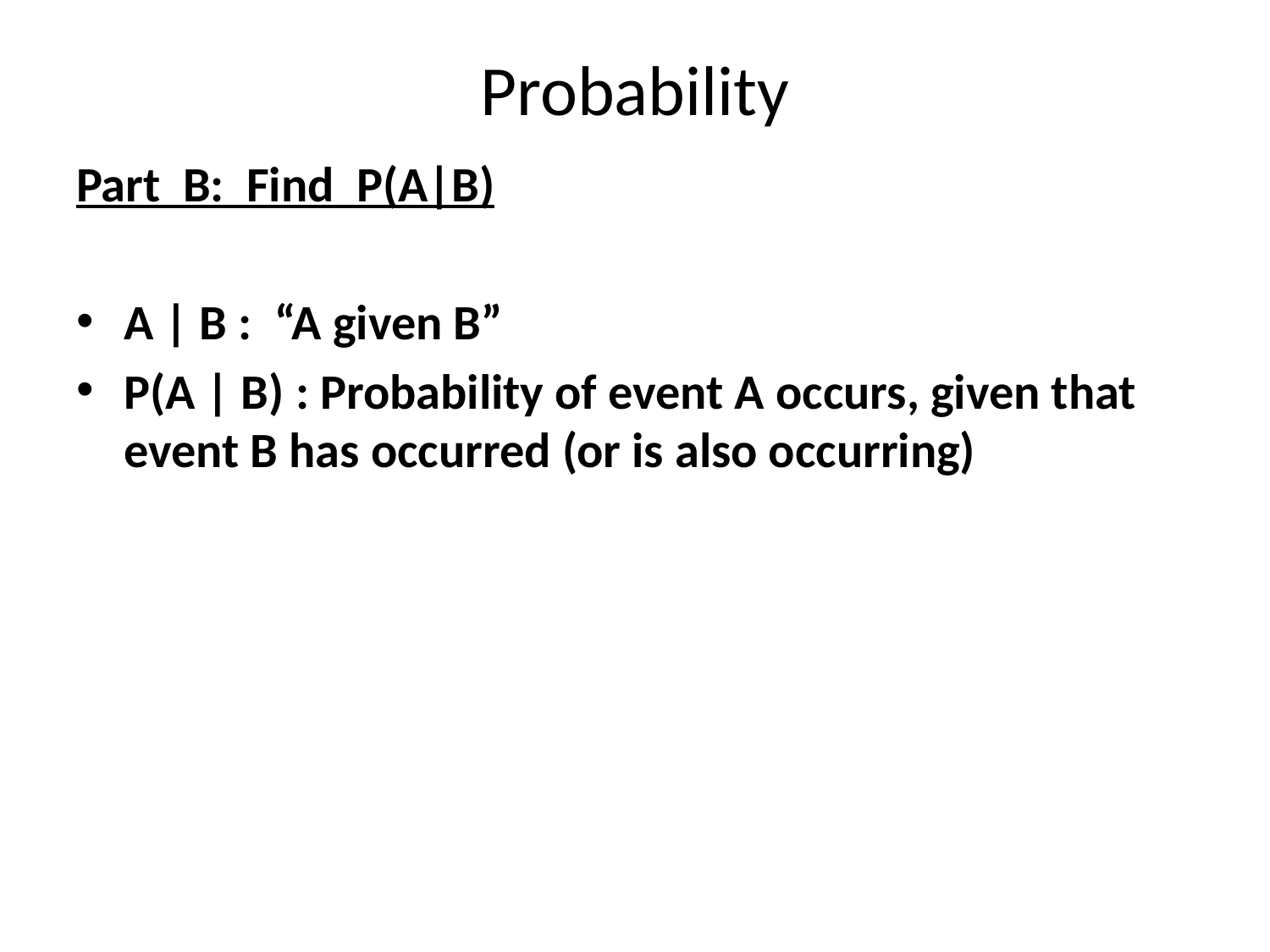

# Probability
Part  B:  Find  P(A|B)

A | B :  “A given B”
P(A | B) : Probability of event A occurs, given that event B has occurred (or is also occurring)